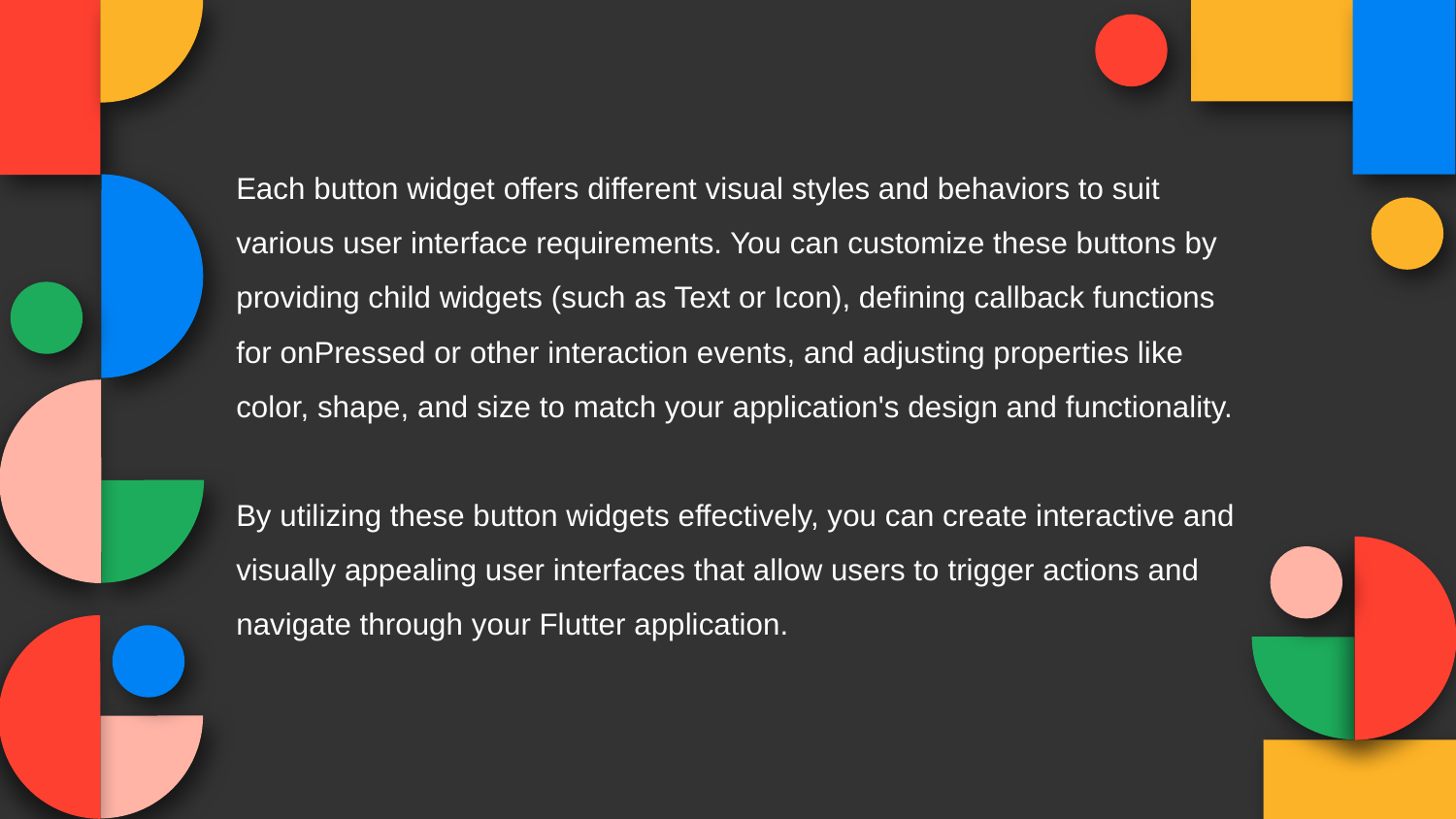

Each button widget offers different visual styles and behaviors to suit various user interface requirements. You can customize these buttons by providing child widgets (such as Text or Icon), defining callback functions for onPressed or other interaction events, and adjusting properties like color, shape, and size to match your application's design and functionality.

By utilizing these button widgets effectively, you can create interactive and visually appealing user interfaces that allow users to trigger actions and navigate through your Flutter application.